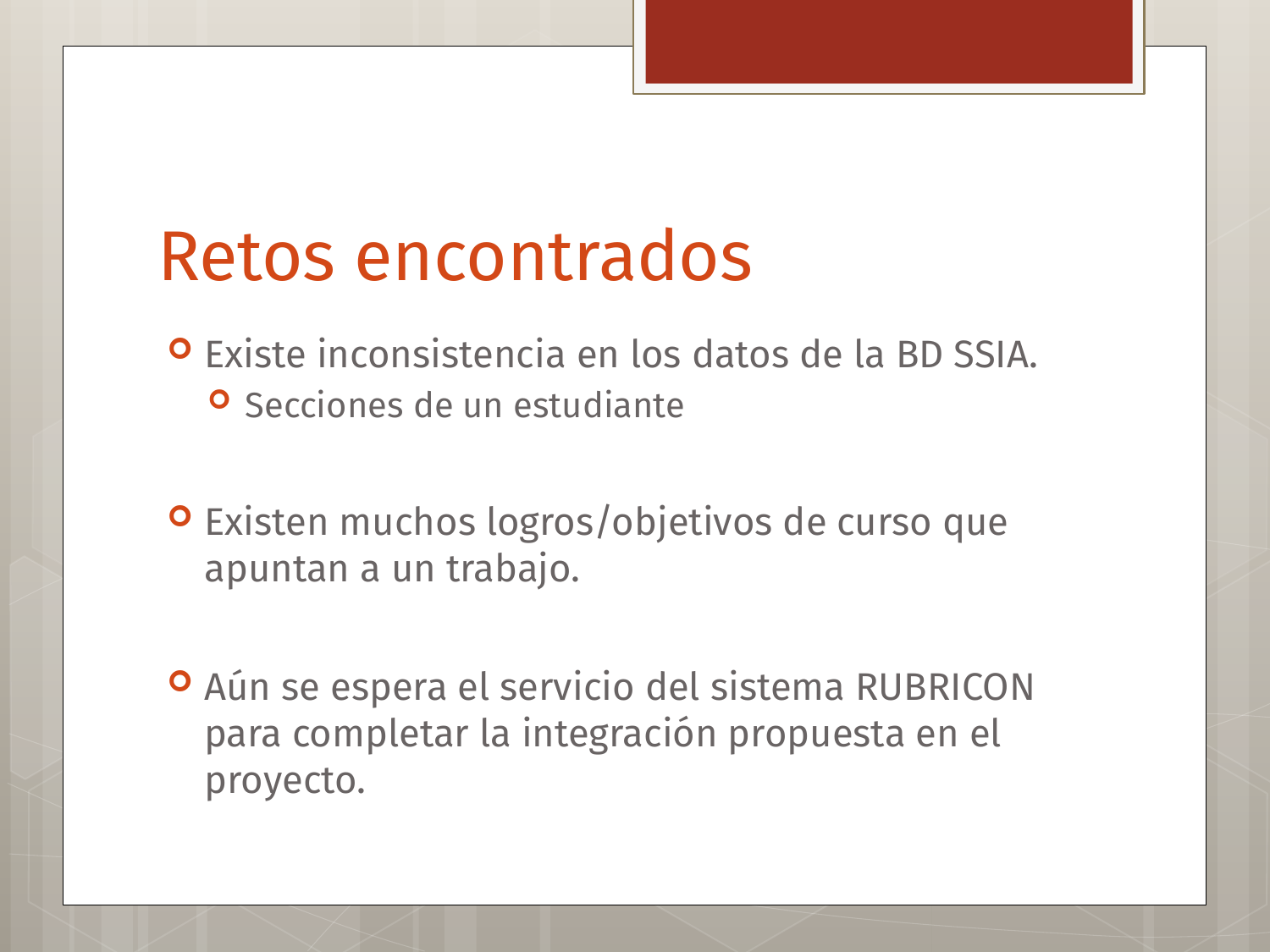

# Retos encontrados
Existe inconsistencia en los datos de la BD SSIA.
Secciones de un estudiante

Existen muchos logros/objetivos de curso que apuntan a un trabajo.

Aún se espera el servicio del sistema RUBRICON para completar la integración propuesta en el proyecto.